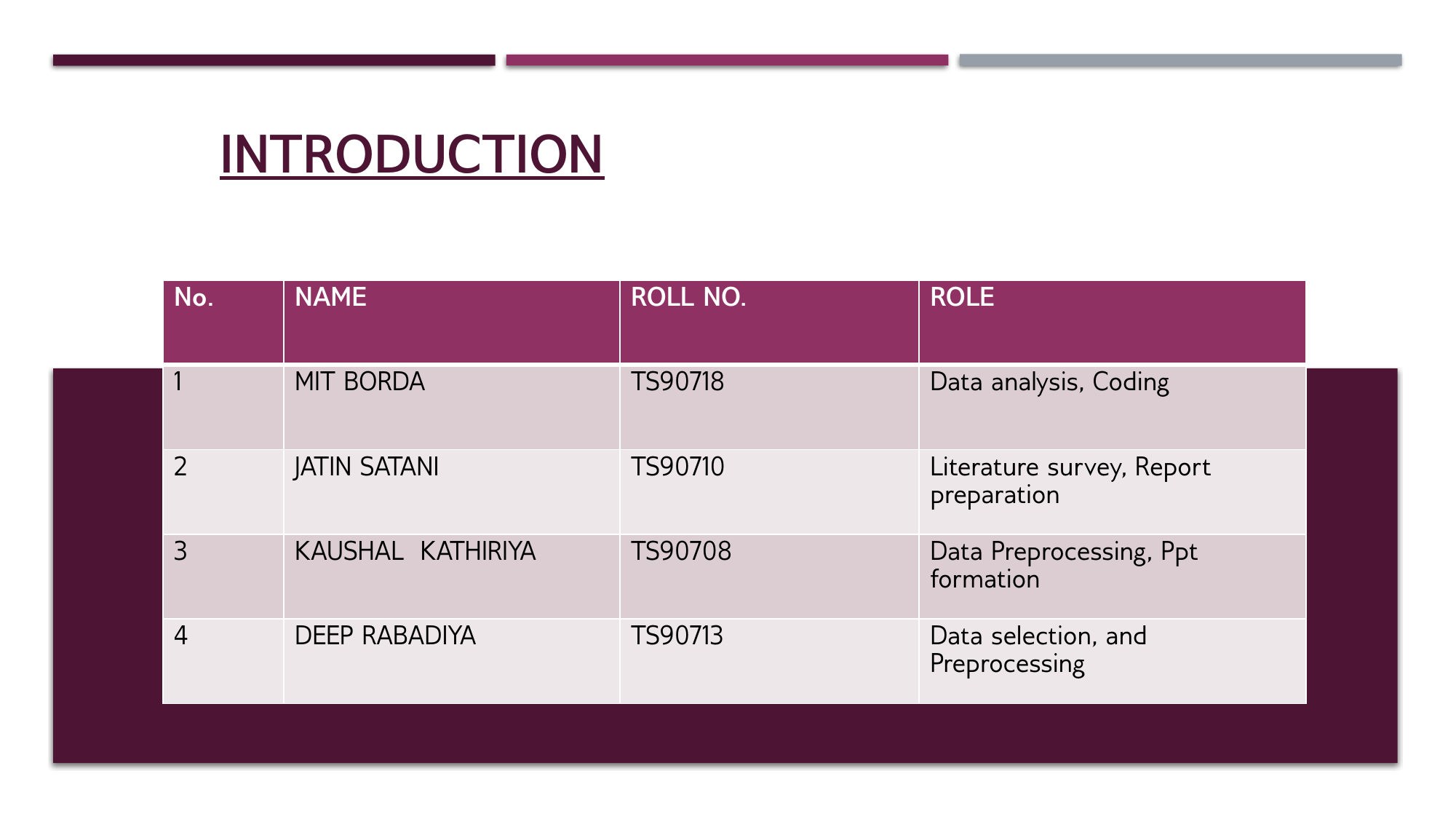

# INTRODUCTION
| No. | NAME | ROLL NO. | ROLE |
| --- | --- | --- | --- |
| 1 | MIT BORDA | TS90718 | Data analysis, Coding |
| 2 | JATIN SATANI | TS90710 | Literature survey, Report preparation |
| 3 | KAUSHAL KATHIRIYA | TS90708 | Data Preprocessing, Ppt formation |
| 4 | DEEP RABADIYA | TS90713 | Data selection, and Preprocessing |